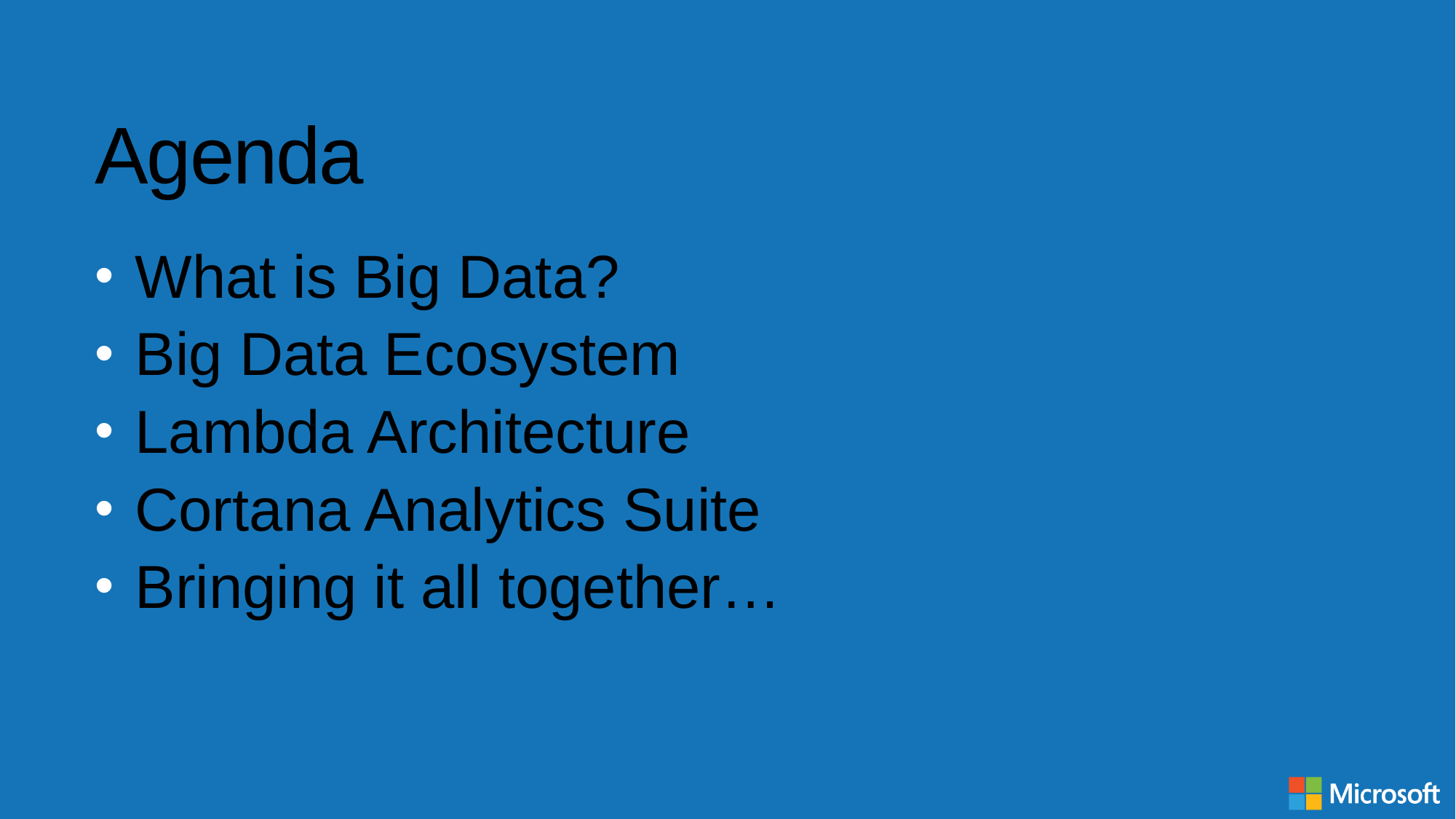

Agenda
What is Big Data?
Big Data Ecosystem
Lambda Architecture
Cortana Analytics Suite
Bringing it all together…